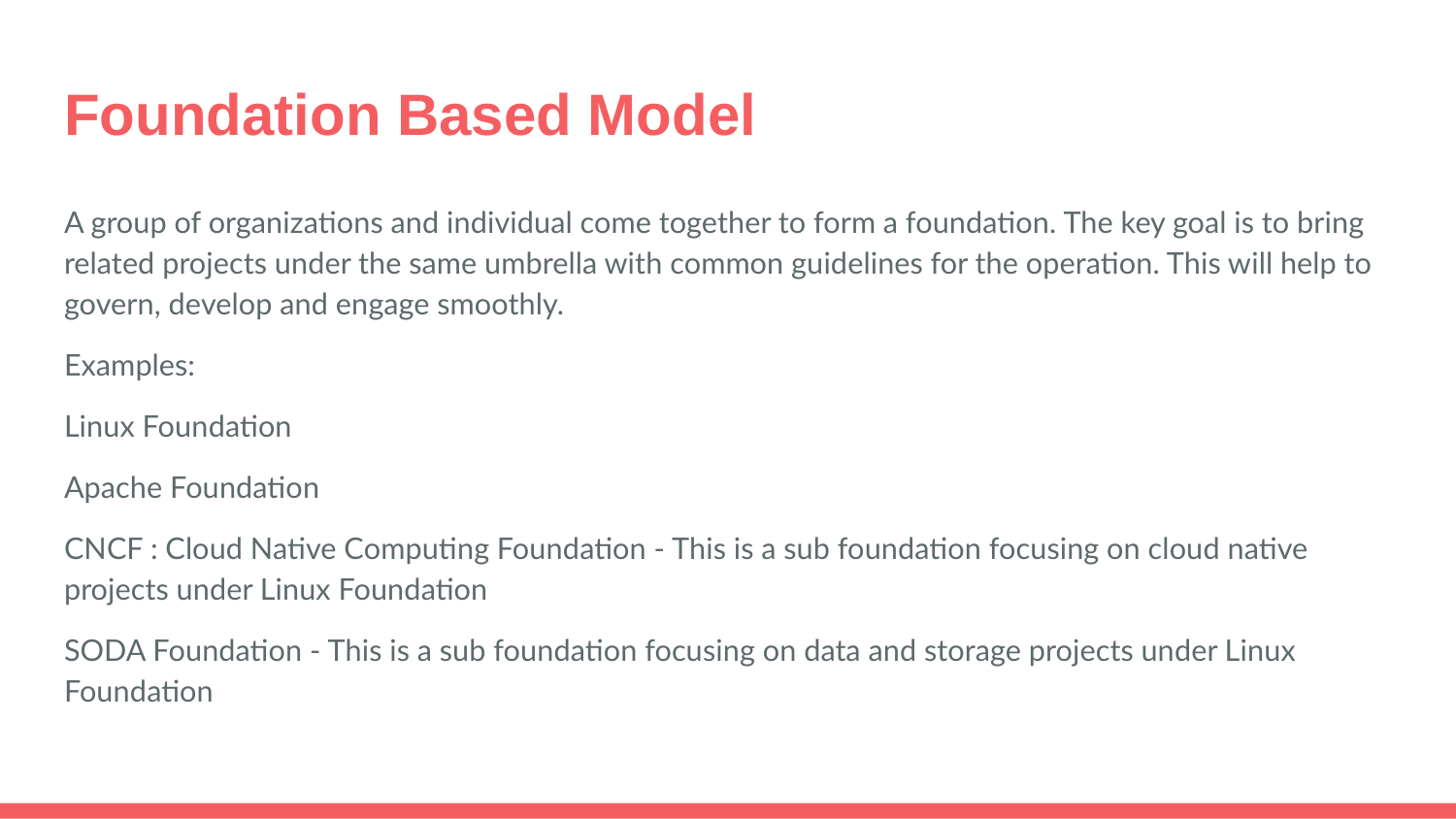

# Foundation Based Model
A group of organizations and individual come together to form a foundation. The key goal is to bring related projects under the same umbrella with common guidelines for the operation. This will help to govern, develop and engage smoothly.
Examples:
Linux Foundation
Apache Foundation
CNCF : Cloud Native Computing Foundation - This is a sub foundation focusing on cloud native projects under Linux Foundation
SODA Foundation - This is a sub foundation focusing on data and storage projects under Linux Foundation